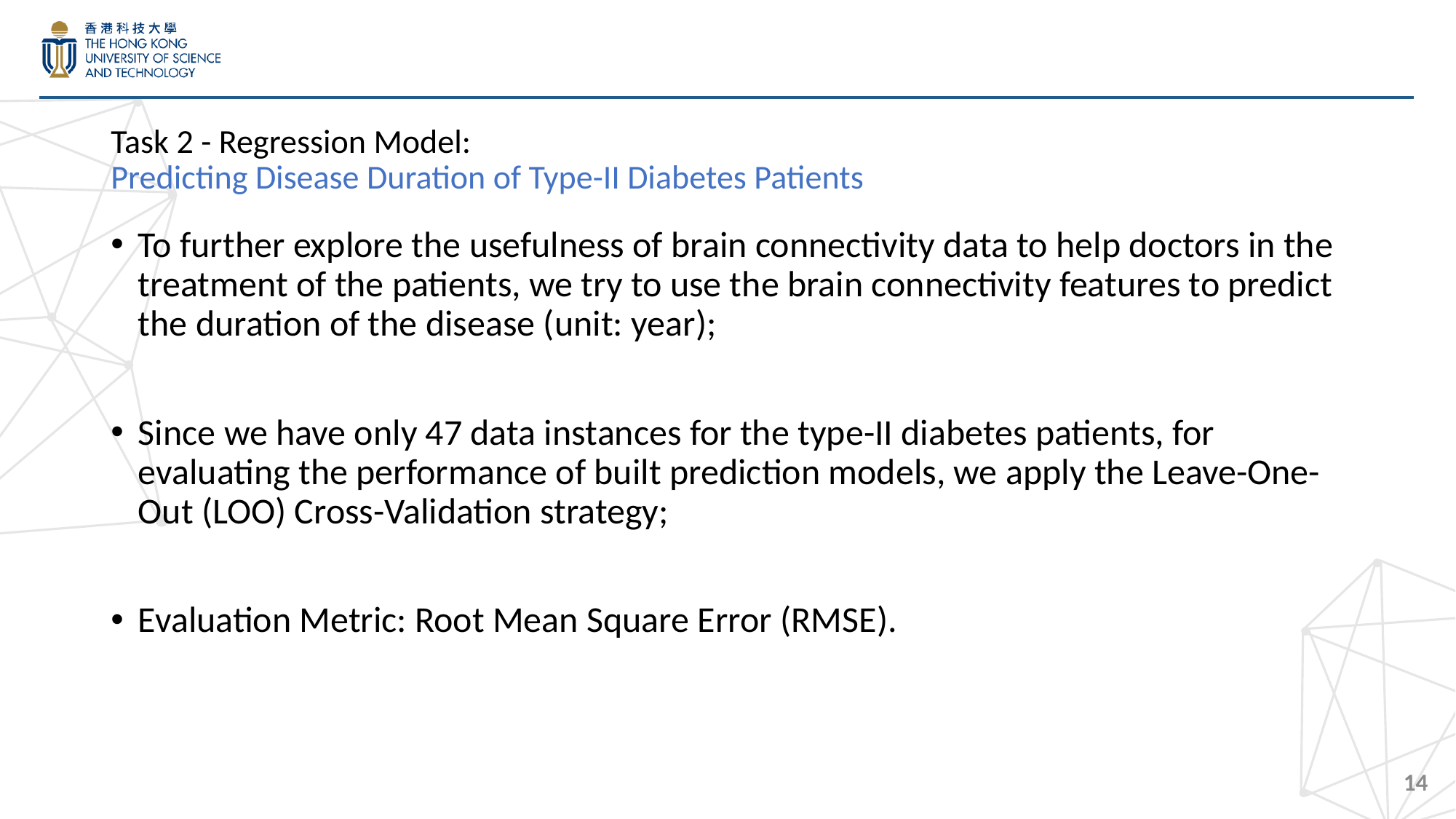

# Task 2 - Regression Model: Predicting Disease Duration of Type-II Diabetes Patients
To further explore the usefulness of brain connectivity data to help doctors in the treatment of the patients, we try to use the brain connectivity features to predict the duration of the disease (unit: year);

Since we have only 47 data instances for the type-II diabetes patients, for evaluating the performance of built prediction models, we apply the Leave-One-Out (LOO) Cross-Validation strategy;

Evaluation Metric: Root Mean Square Error (RMSE).
14